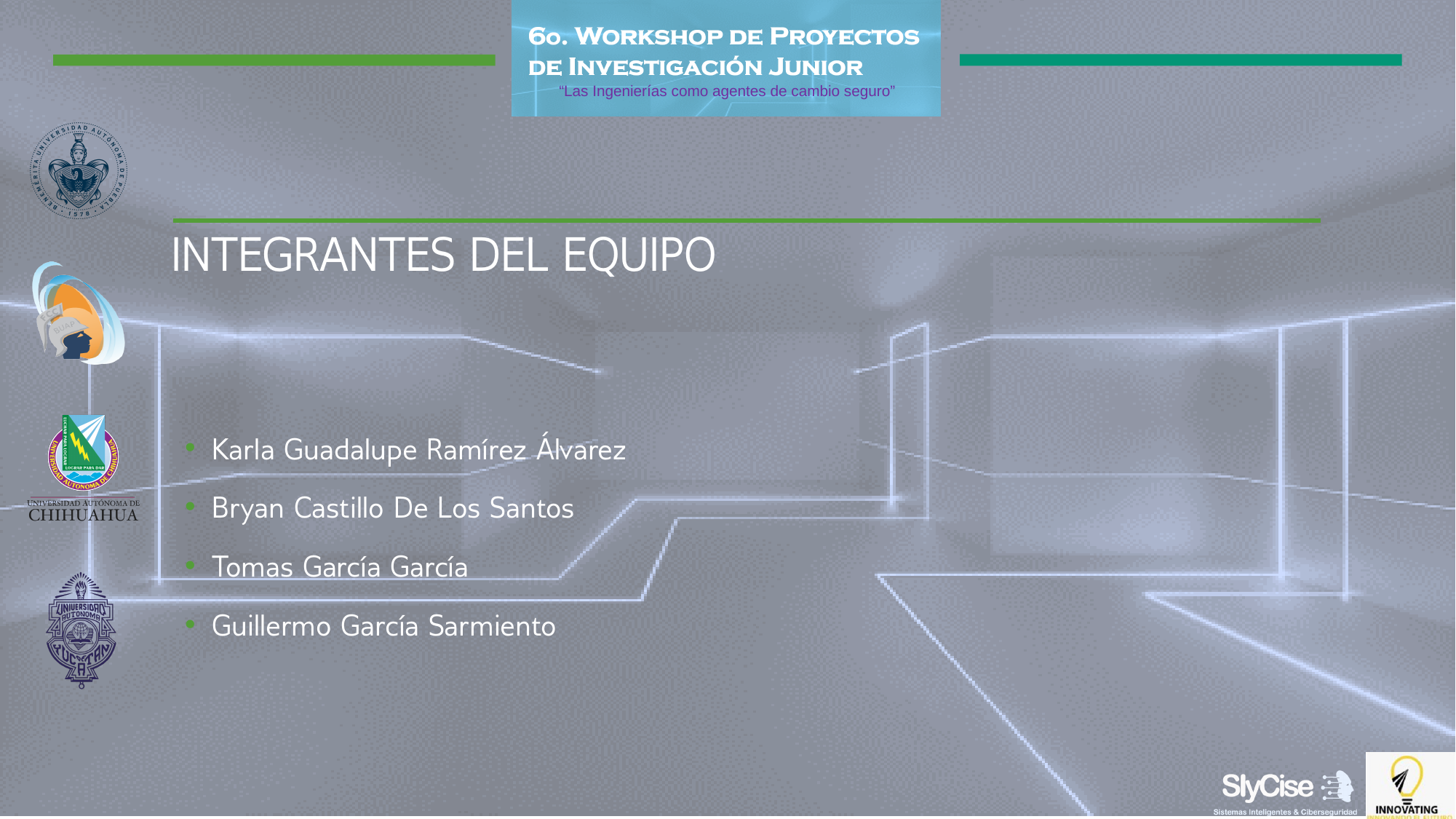

# INTEGRANTES DEL EQUIPO

Karla Guadalupe Ramírez Álvarez
Bryan Castillo De Los Santos
Tomas García García
Guillermo García Sarmiento